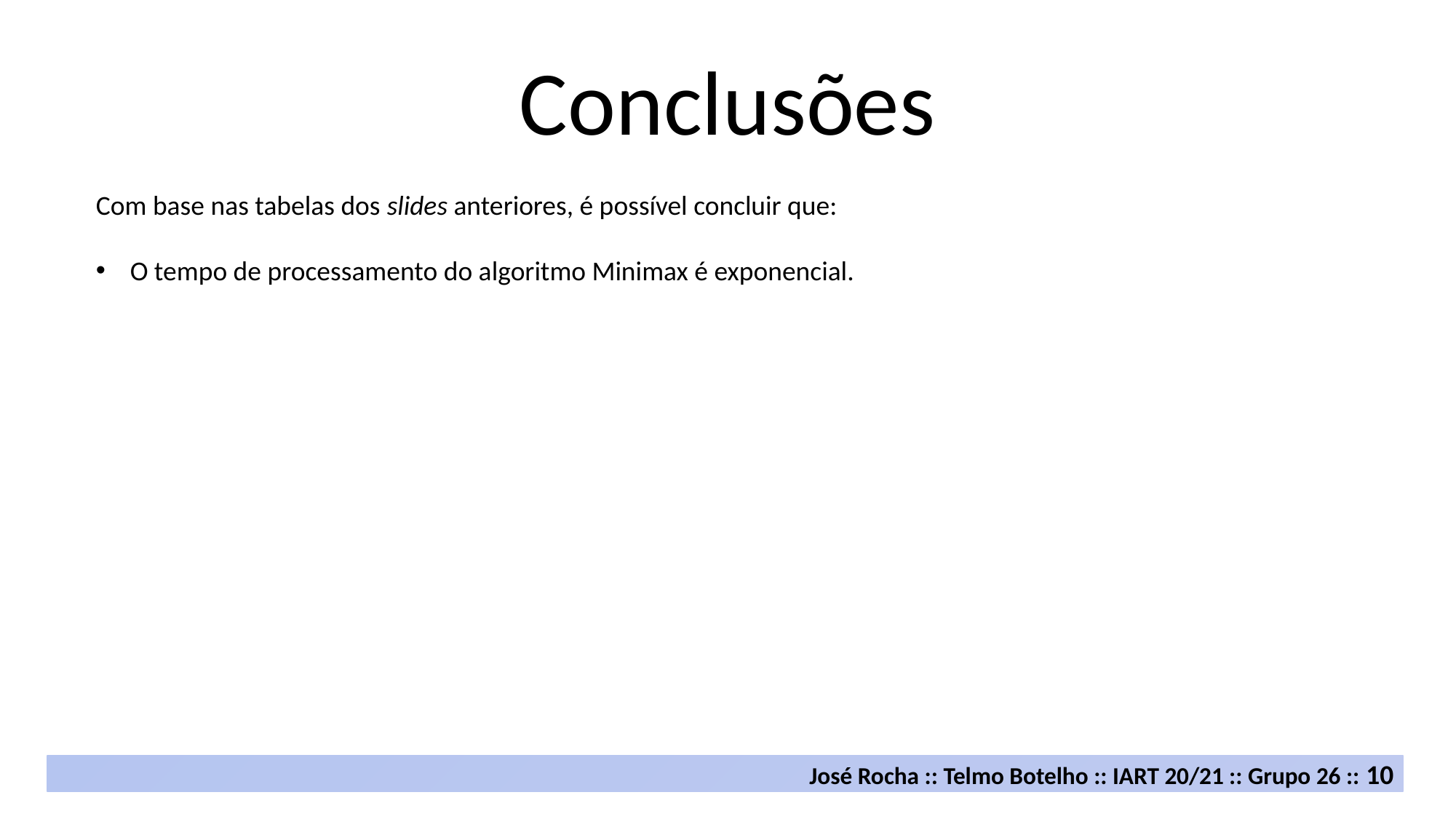

Conclusões

Com base nas tabelas dos slides anteriores, é possível concluir que:

O tempo de processamento do algoritmo Minimax é exponencial.
José Rocha :: Telmo Botelho :: IART 20/21 :: Grupo 26 :: 10